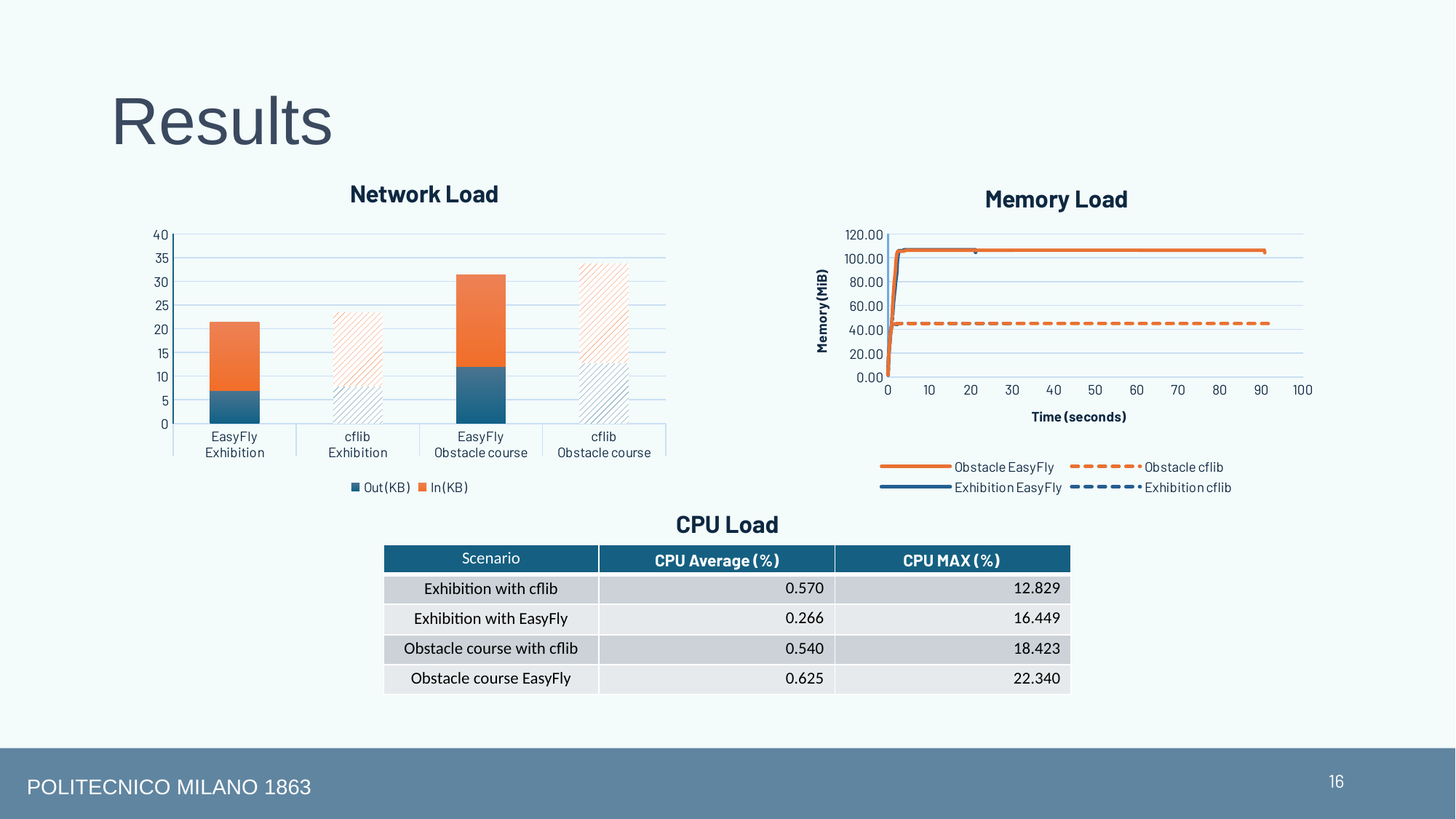

# Results

### Chart: Network Load

| Category | Out (KB) | In (KB) |
|---|---|---|
| EasyFly | 7.035 | 14.298 |
| cflib | 7.818 | 15.67 |
| EasyFly | 12.046 | 19.29 |
| cflib | 12.74 | 21.02 |

### Chart: Memory Load

| Category | Obstacle | Obstacle | Exhibition | Exhibition |
|---|---|---|---|---|
CPU Load
| Scenario | CPU Average (%) | CPU MAX (%) |
| --- | --- | --- |
| Exhibition with cflib | 0.570 | 12.829 |
| Exhibition with EasyFly | 0.266 | 16.449 |
| Obstacle course with cflib | 0.540 | 18.423 |
| Obstacle course EasyFly | 0.625 | 22.340 |
16